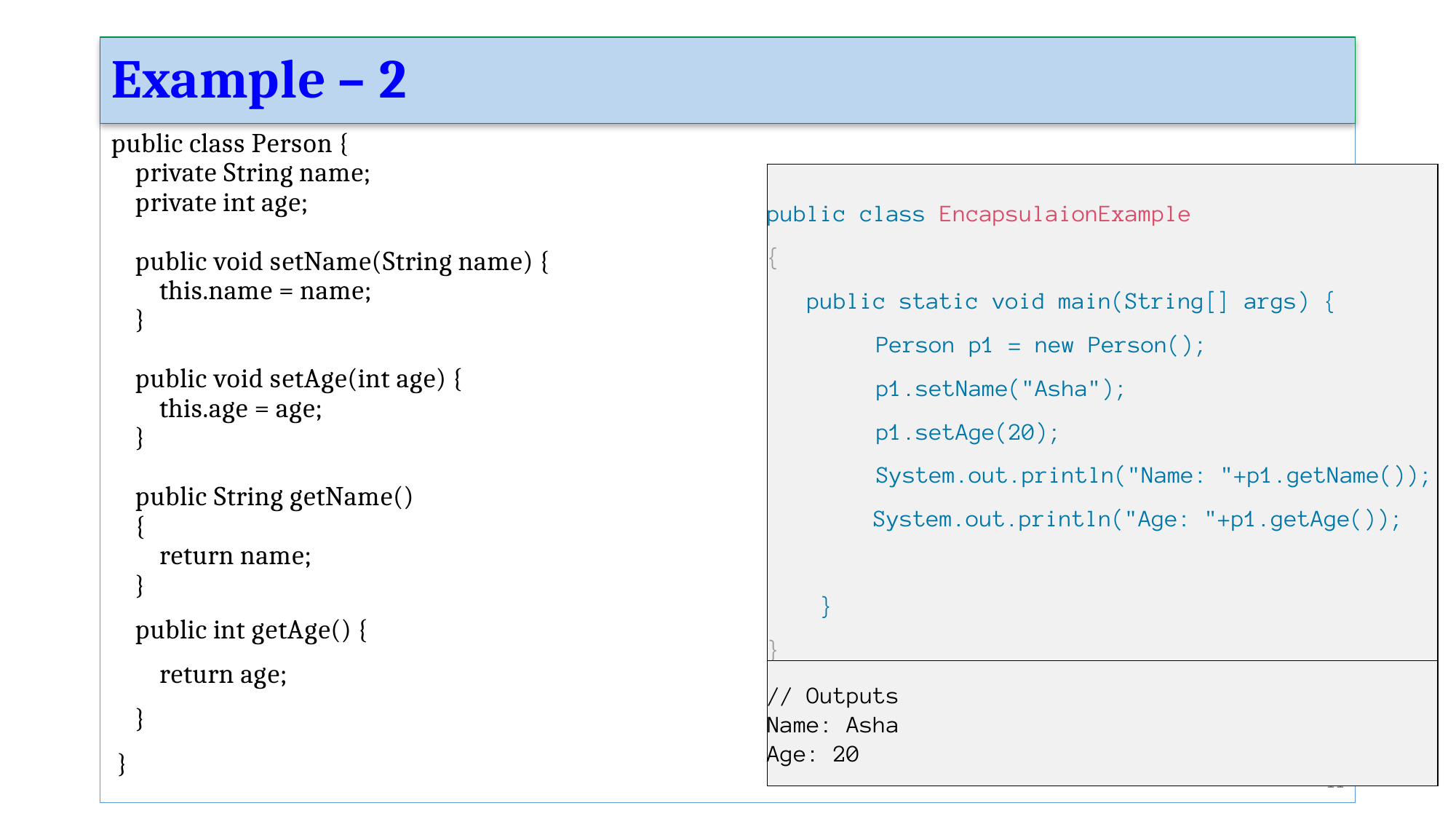

Example – 2
public class Person {
    private String name;
    private int age;

    public void setName(String name) {
        this.name = name;
    }

    public void setAge(int age) {
        this.age = age;
    }

    public String getName()
    {
        return name;
    }
    public int getAge() {
        return age;
    }
 }
public class EncapsulaionExample
{
   public static void main(String[] args) {
	Person p1 = new Person();
	p1.setName("Asha");
	p1.setAge(20);
 	System.out.println("Name: "+p1.getName());
        System.out.println("Age: "+p1.getAge());
    }
}

// Outputs
Name: Asha
Age: 20
11